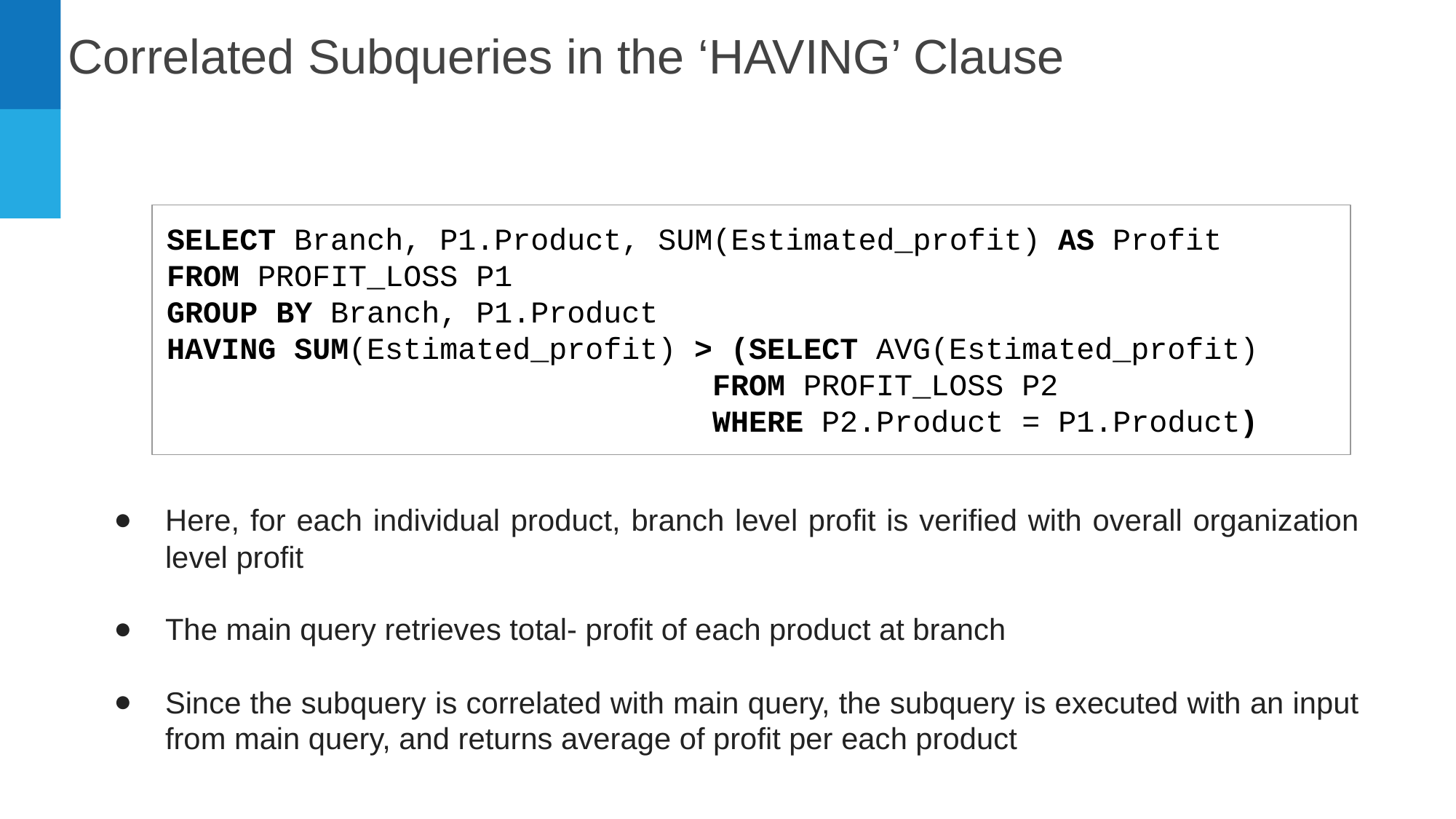

Correlated Subqueries in the ‘HAVING’ Clause

SELECT Branch, P1.Product, SUM(Estimated_profit) AS Profit
FROM PROFIT_LOSS P1
GROUP BY Branch, P1.Product
HAVING SUM(Estimated_profit) > (SELECT AVG(Estimated_profit)
  FROM PROFIT_LOSS P2
  WHERE P2.Product = P1.Product)
Here, for each individual product, branch level profit is verified with overall organization level profit

The main query retrieves total- profit of each product at branch

Since the subquery is correlated with main query, the subquery is executed with an input from main query, and returns average of profit per each product